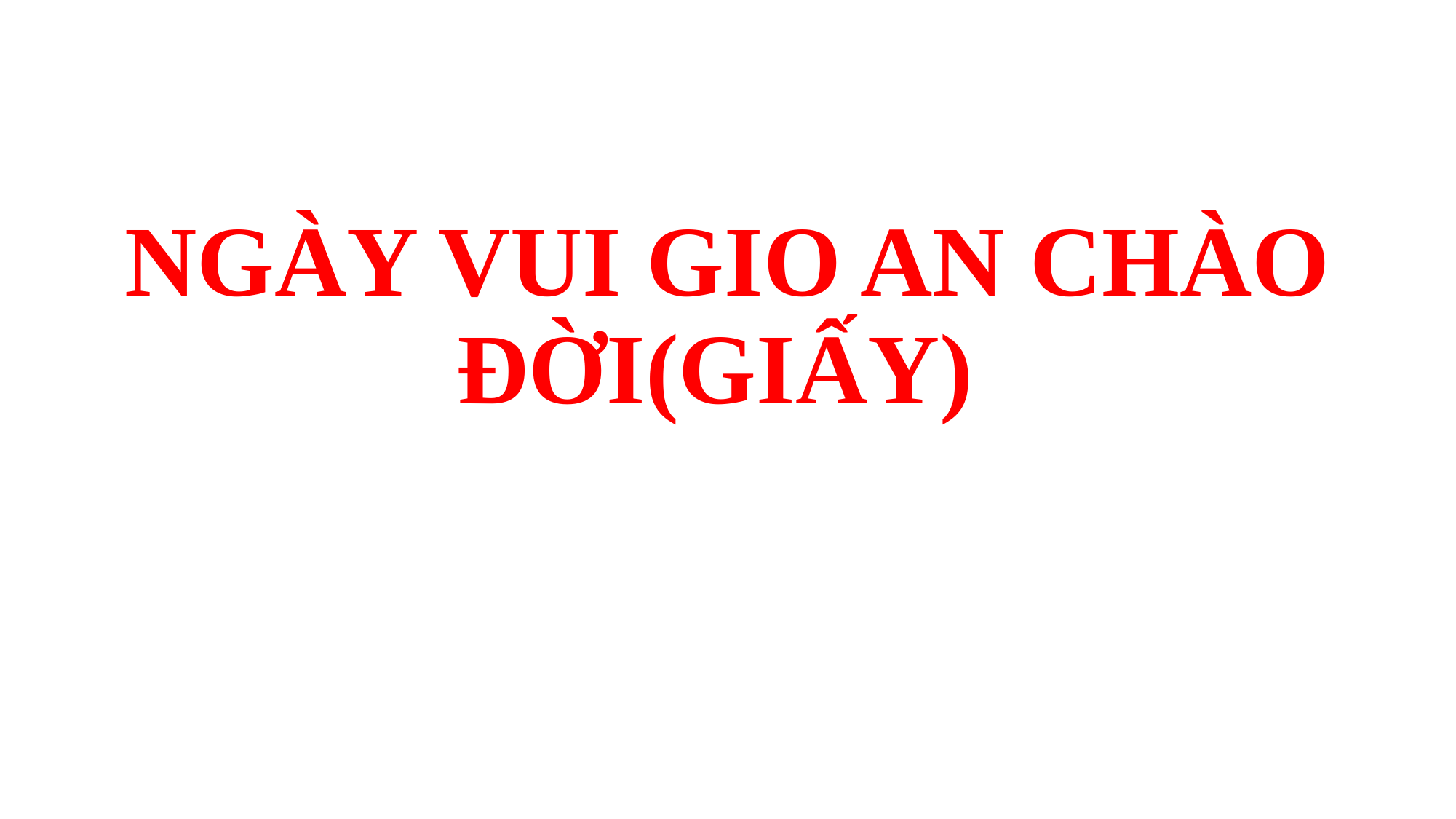

# NGÀY VUI GIO AN CHÀO ĐỜI(GIẤY)